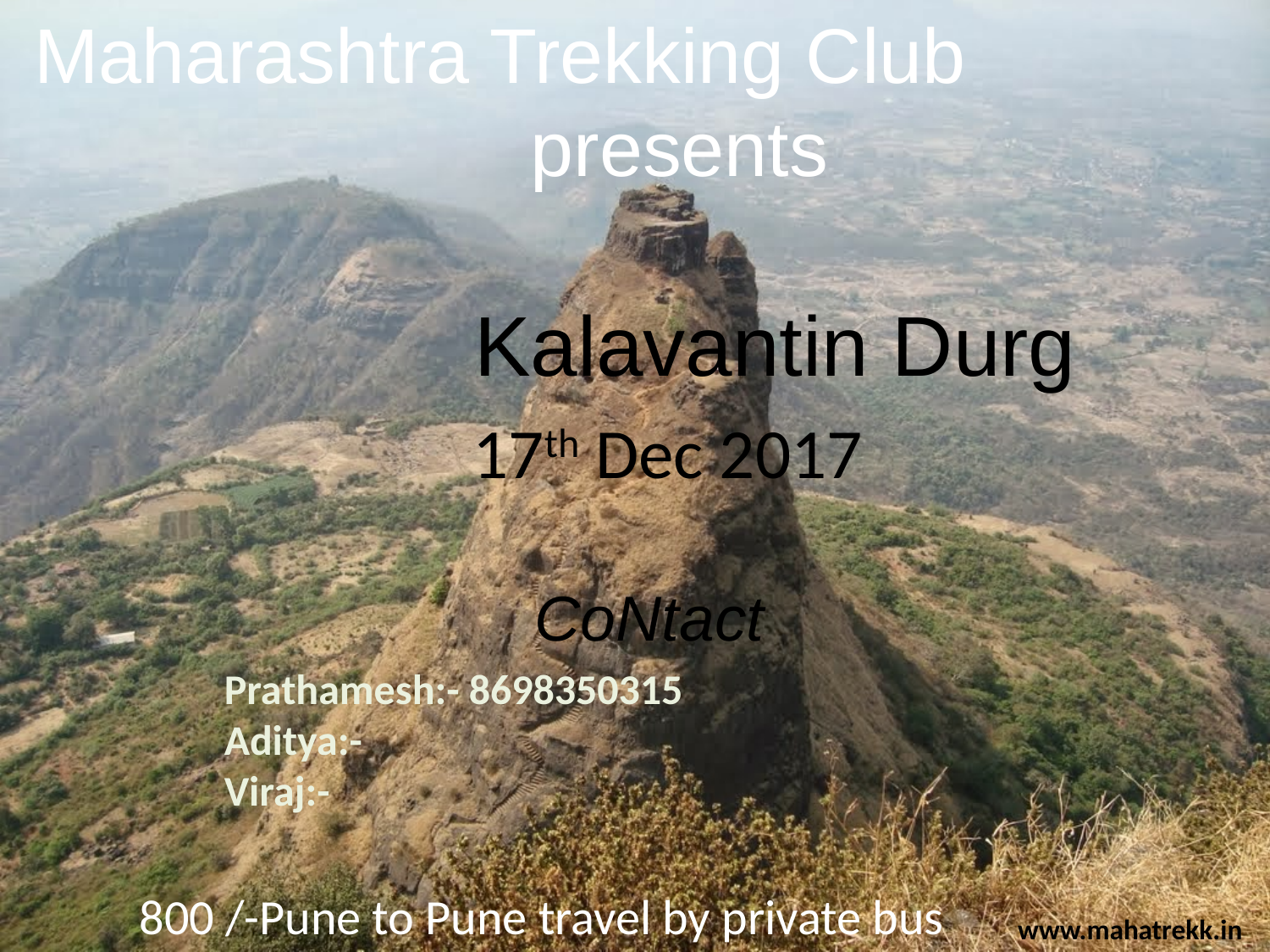

Maharashtra Trekking Club
                        presents
            Kalavantin Durg
   17th Dec 2017
 CoNtact
Prathamesh:- 8698350315
Aditya:-
Viraj:-
800 /-Pune to Pune travel by private bus
www.mahatrekk.in